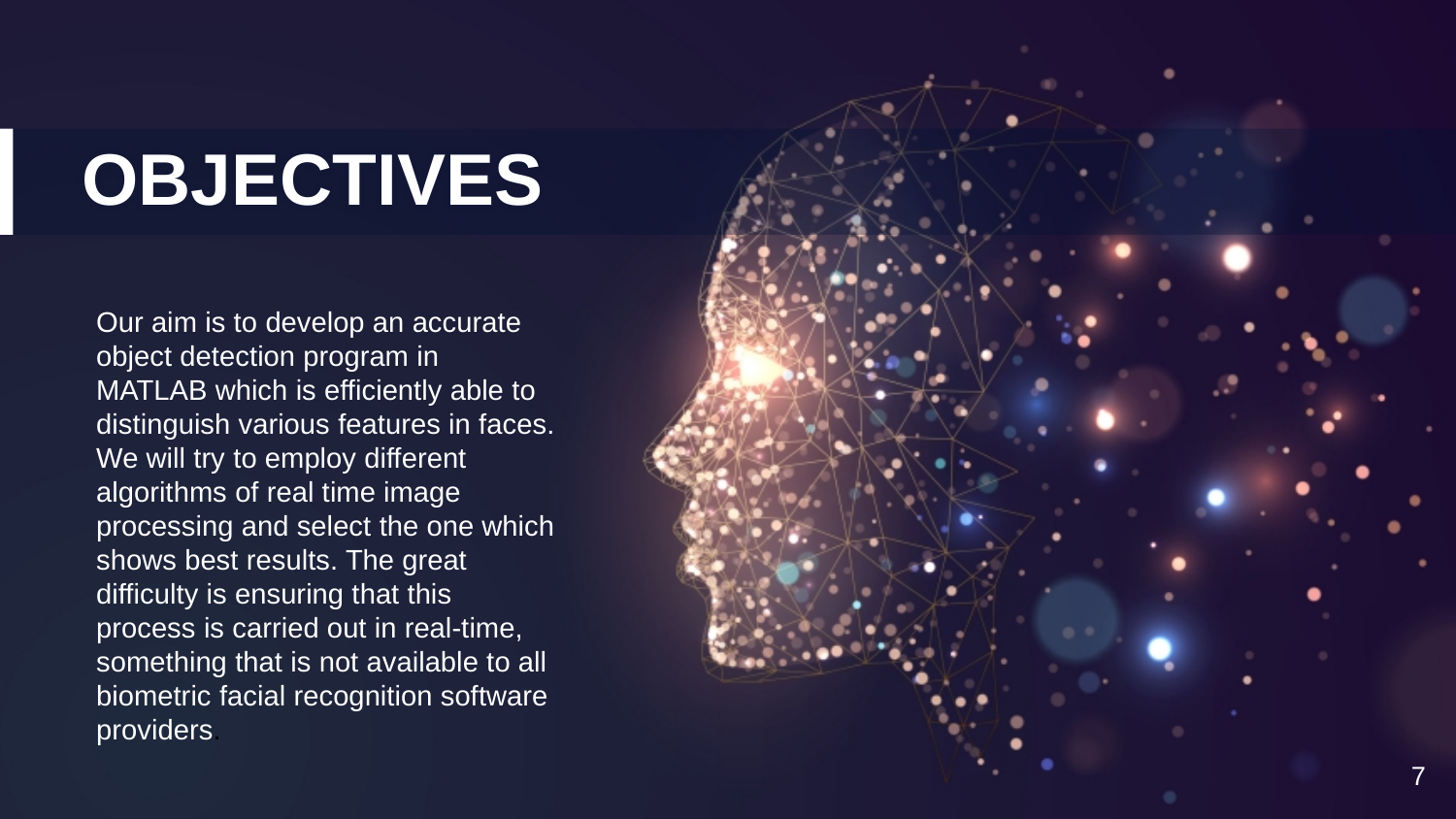

# OBJECTIVES
Our aim is to develop an accurate object detection program in MATLAB which is efficiently able to distinguish various features in faces. We will try to employ different algorithms of real time image processing and select the one which shows best results. The great difficulty is ensuring that this process is carried out in real-time, something that is not available to all biometric facial recognition software providers.

7